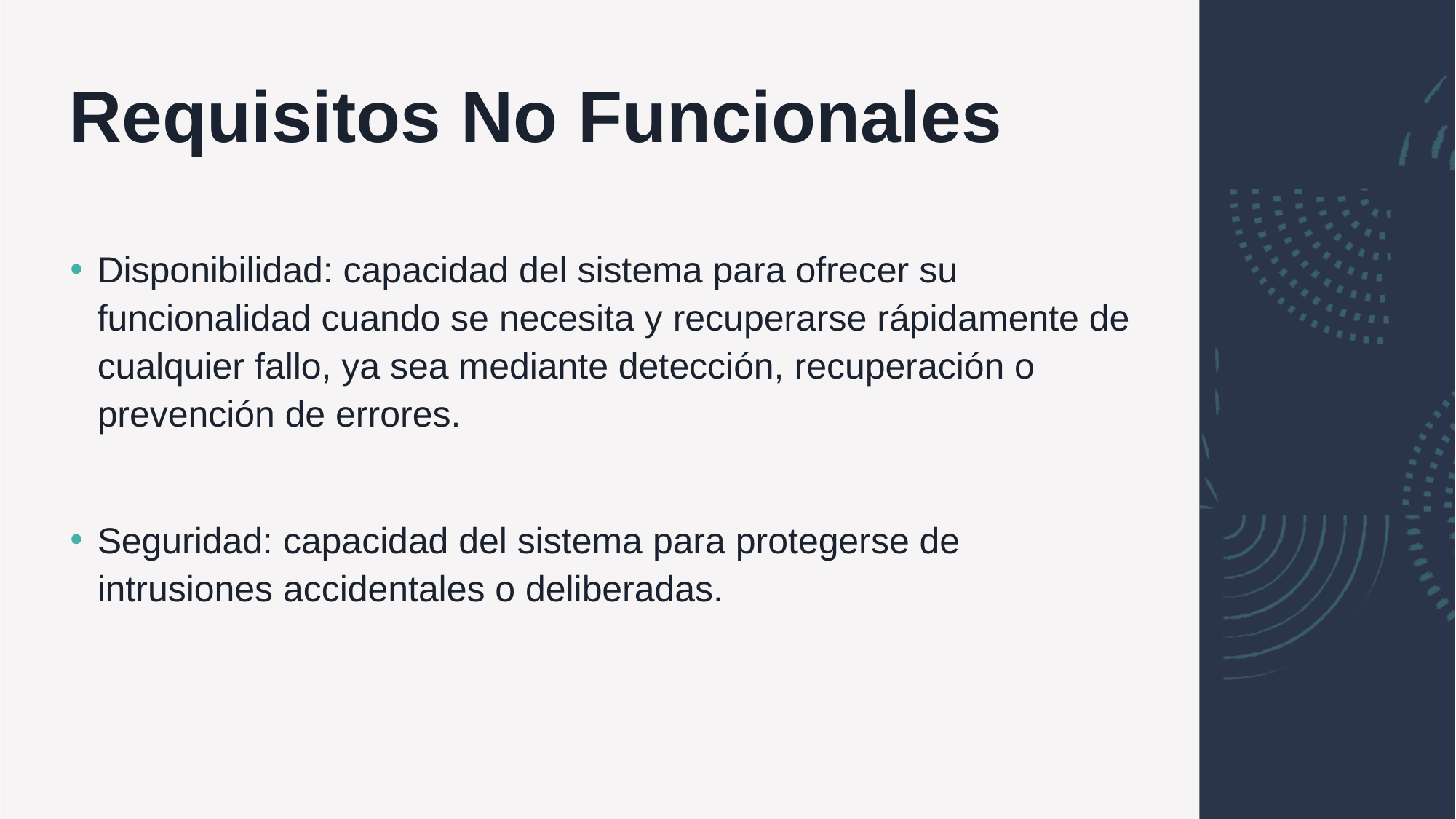

# Requisitos No Funcionales

Disponibilidad: capacidad del sistema para ofrecer su funcionalidad cuando se necesita y recuperarse rápidamente de cualquier fallo, ya sea mediante detección, recuperación o prevención de errores.

Seguridad: capacidad del sistema para protegerse de intrusiones accidentales o deliberadas.